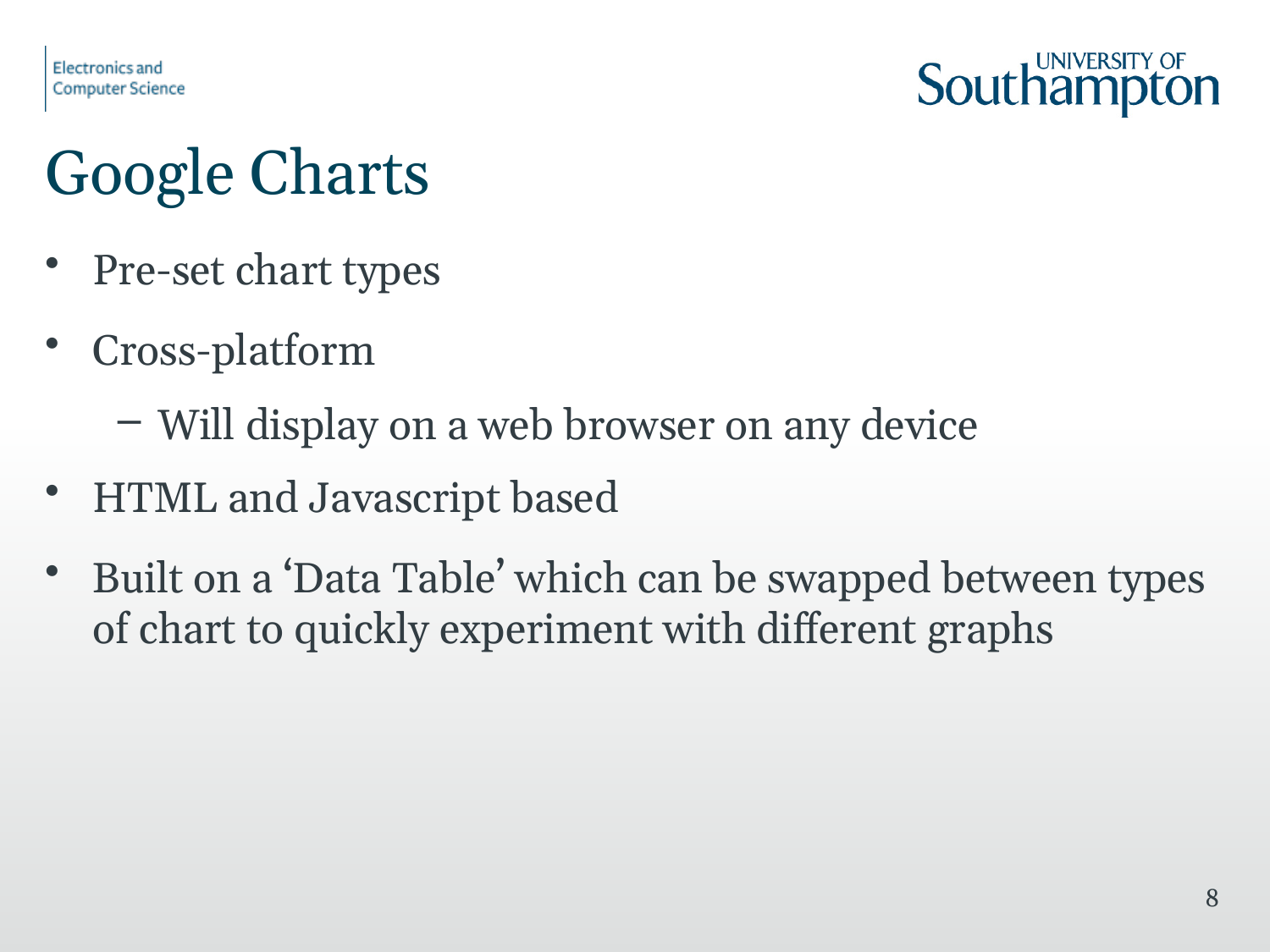

# Google Charts
Pre-set chart types
Cross-platform
Will display on a web browser on any device
HTML and Javascript based
Built on a ‘Data Table’ which can be swapped between types of chart to quickly experiment with different graphs
8